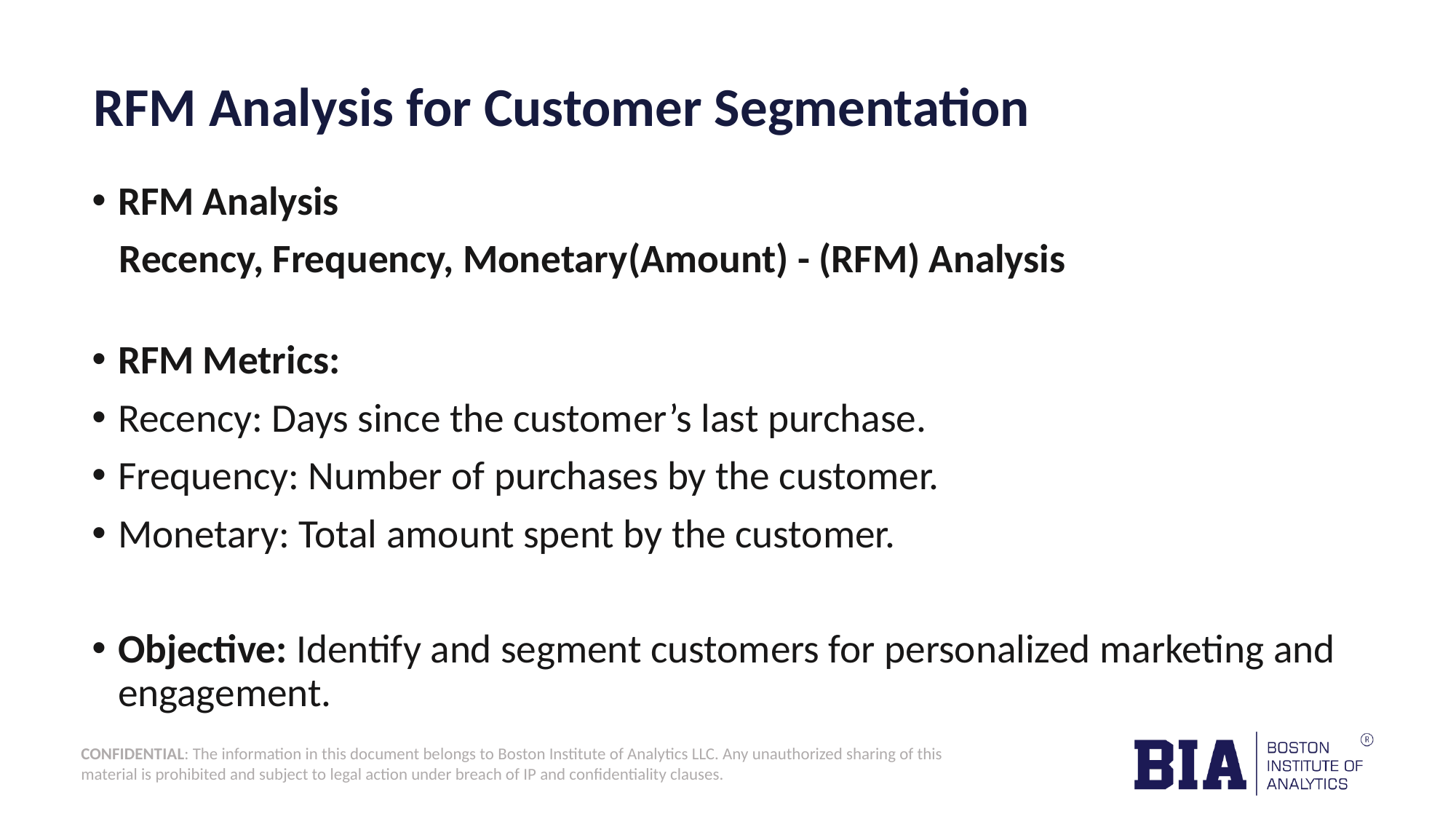

# RFM Analysis for Customer Segmentation
RFM Analysis
   Recency, Frequency, Monetary(Amount) - (RFM) Analysis
RFM Metrics:
Recency: Days since the customer’s last purchase.
Frequency: Number of purchases by the customer.
Monetary: Total amount spent by the customer.

Objective: Identify and segment customers for personalized marketing and engagement.